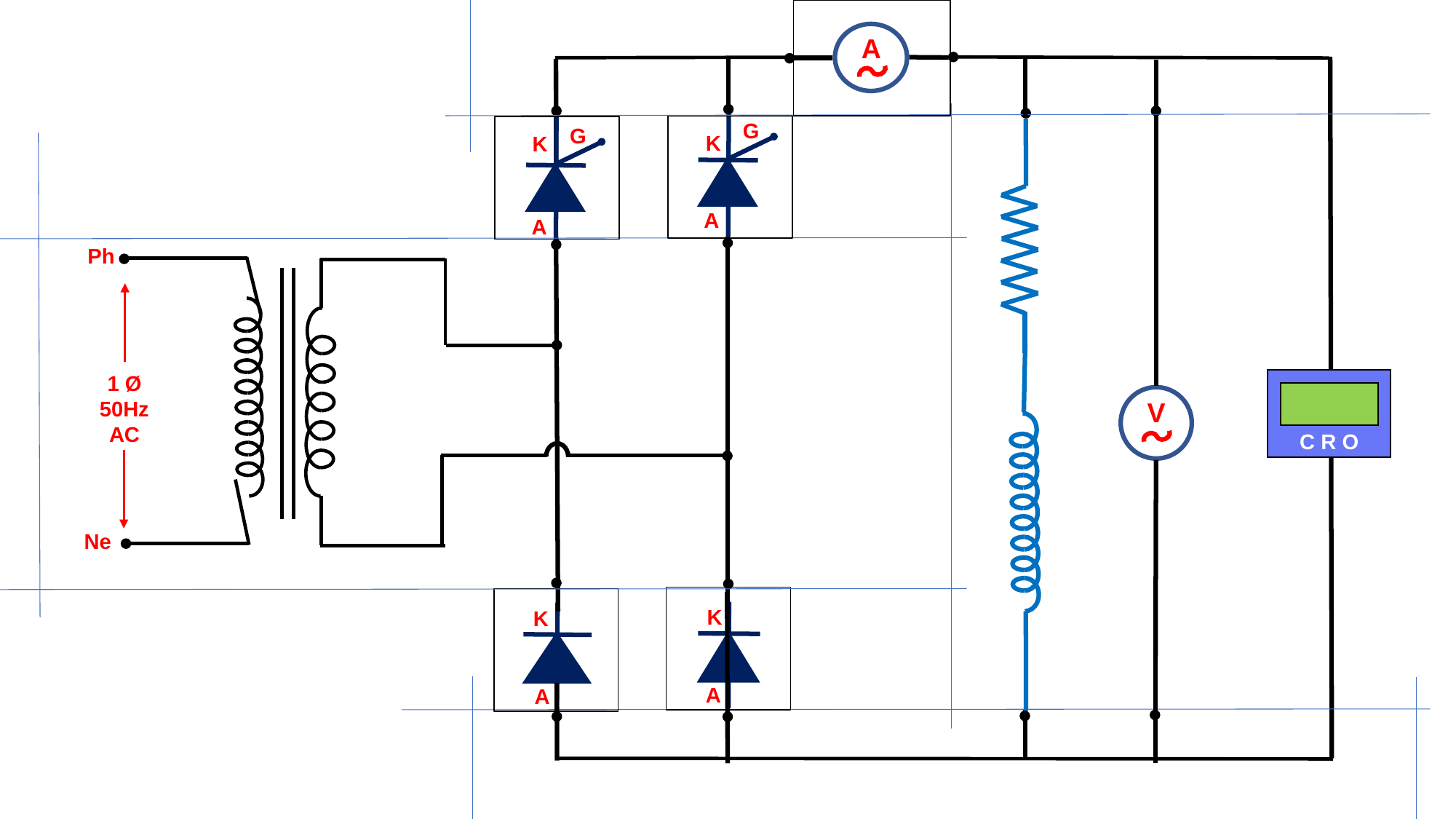

A

V

G
K

A

G
K

A

Ph

1 Ø
50Hz
AC

C R O

Ne

K

A
K

A